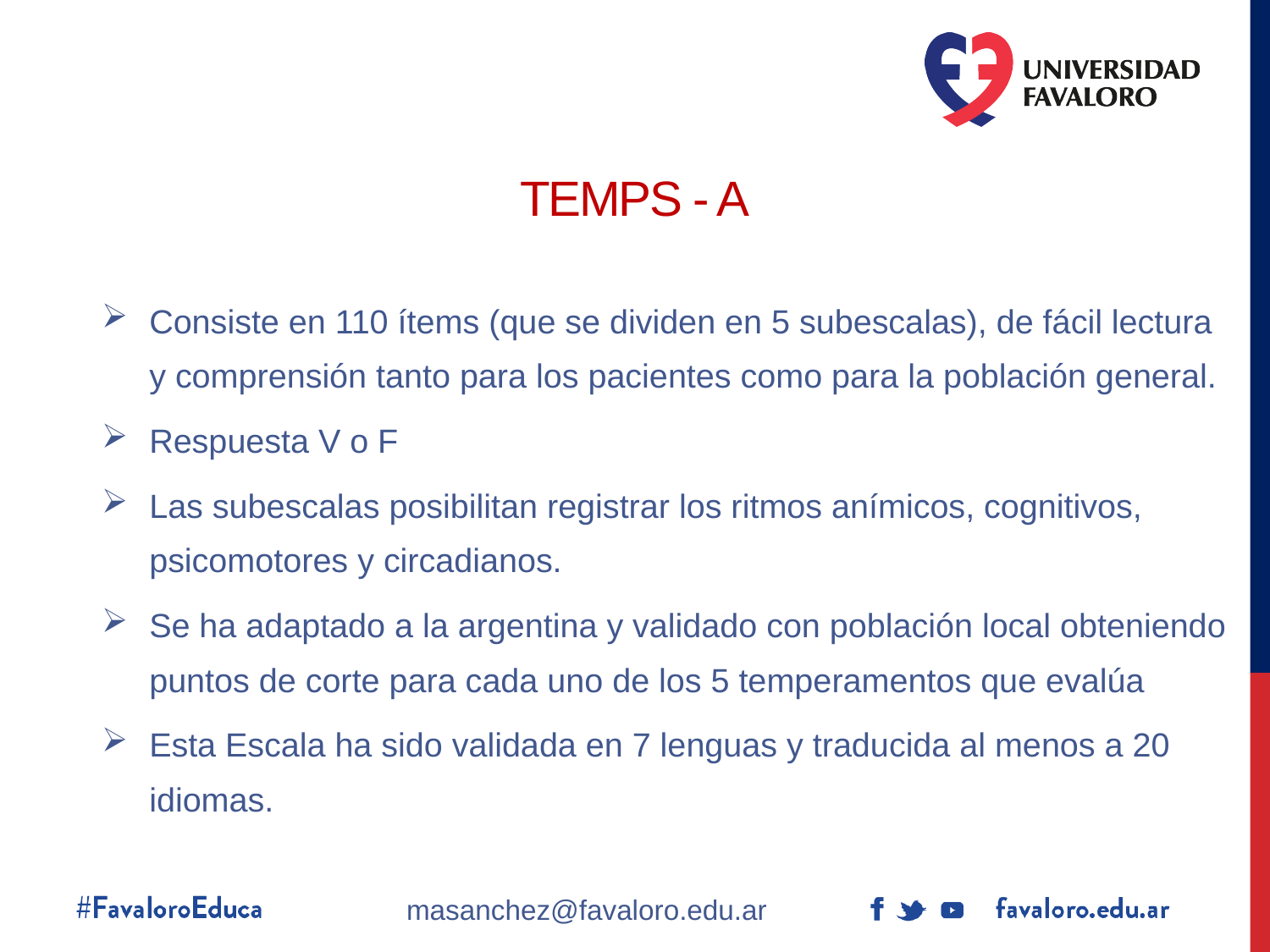

# Temps - a
Consiste en 110 ítems (que se dividen en 5 subescalas), de fácil lectura y comprensión tanto para los pacientes como para la población general.
Respuesta V o F
Las subescalas posibilitan registrar los ritmos anímicos, cognitivos, psicomotores y circadianos.
Se ha adaptado a la argentina y validado con población local obteniendo puntos de corte para cada uno de los 5 temperamentos que evalúa
Esta Escala ha sido validada en 7 lenguas y traducida al menos a 20 idiomas.
masanchez@favaloro.edu.ar